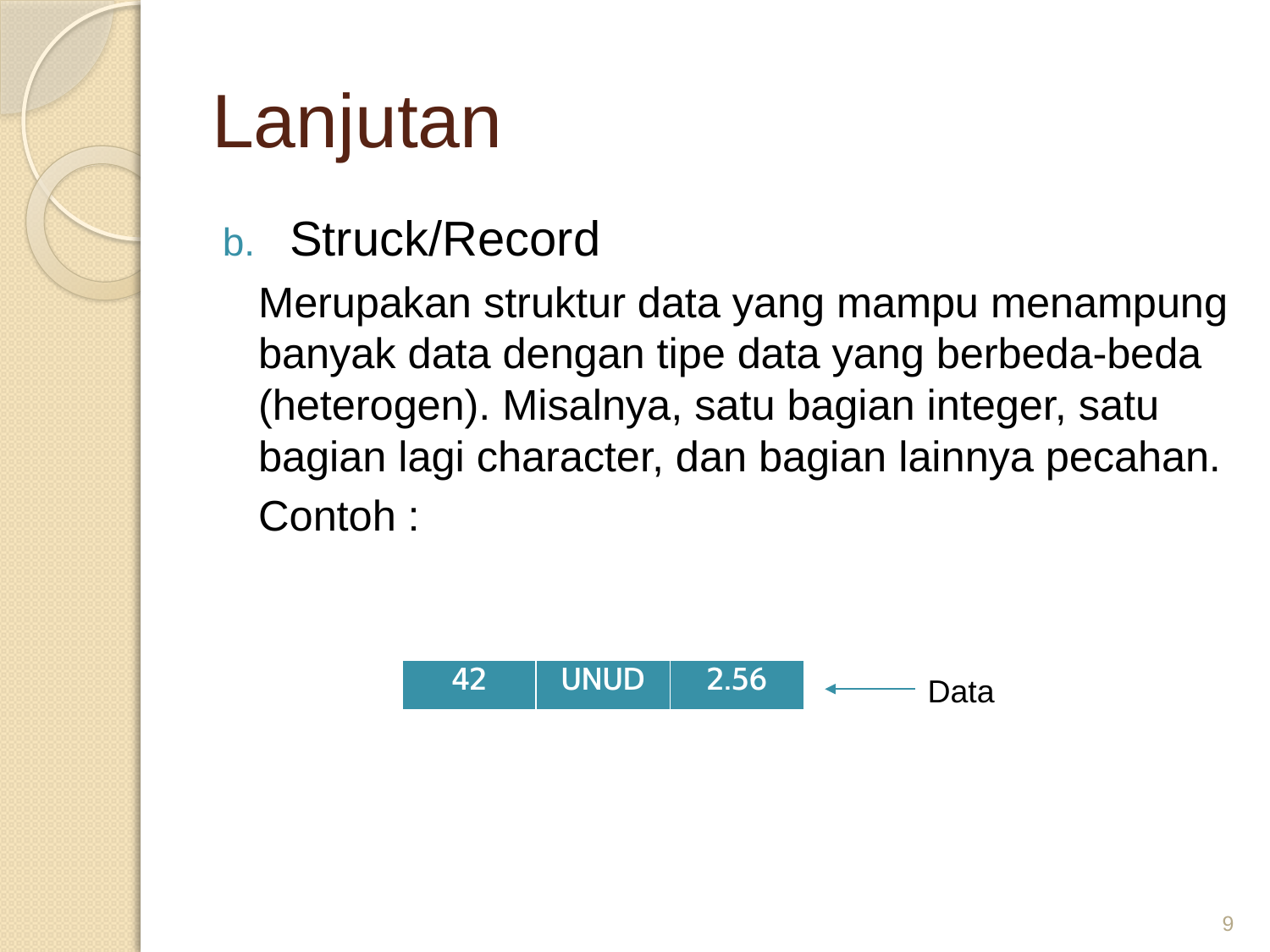

# Lanjutan
Struck/Record
Merupakan struktur data yang mampu menampung banyak data dengan tipe data yang berbeda-beda (heterogen). Misalnya, satu bagian integer, satu bagian lagi character, dan bagian lainnya pecahan.
Contoh :

| 42 | UNUD | 2.56 |
| --- | --- | --- |
Data
9